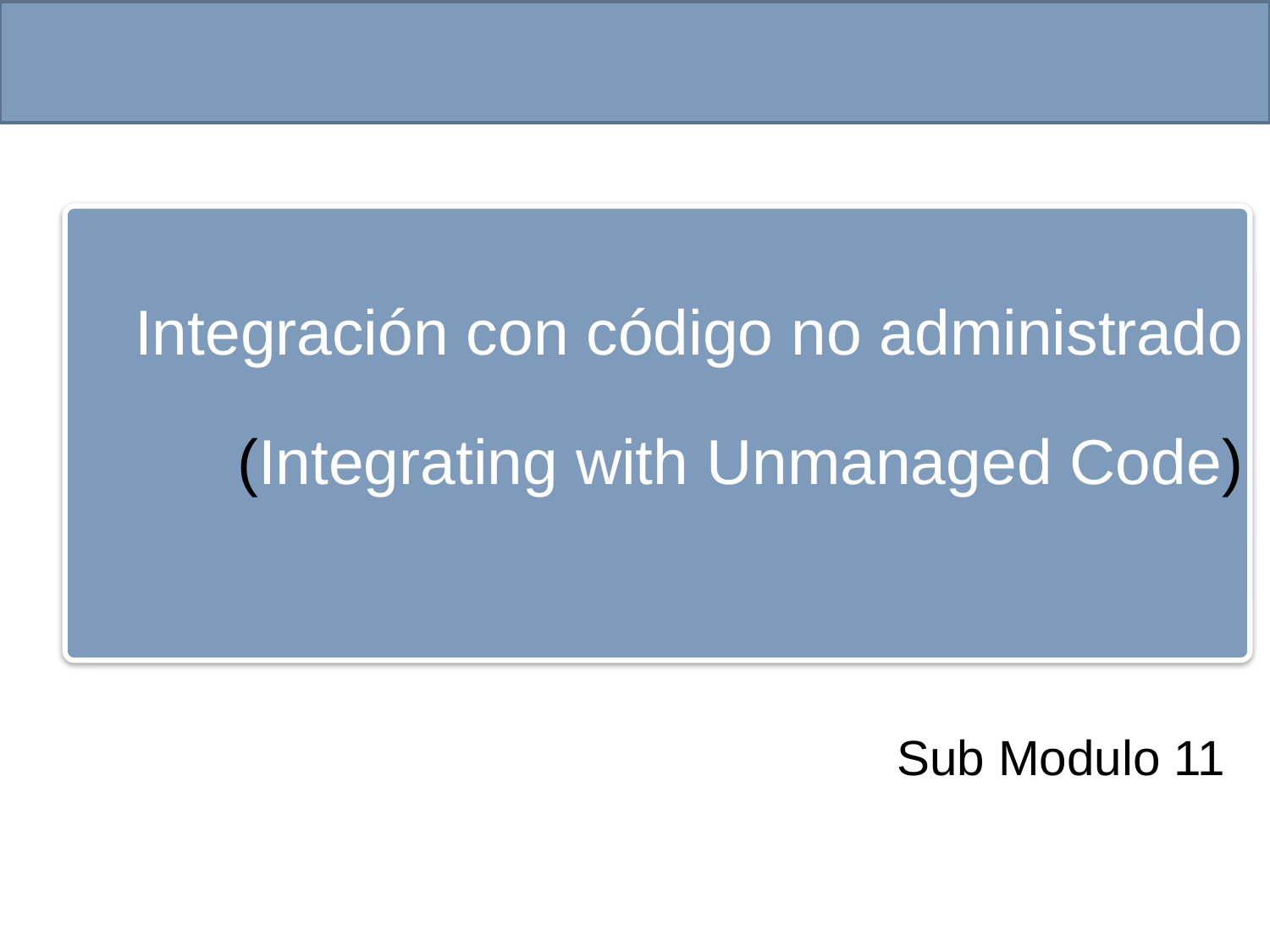

# Integración con código no administrado (Integrating with Unmanaged Code)
Sub Modulo 11